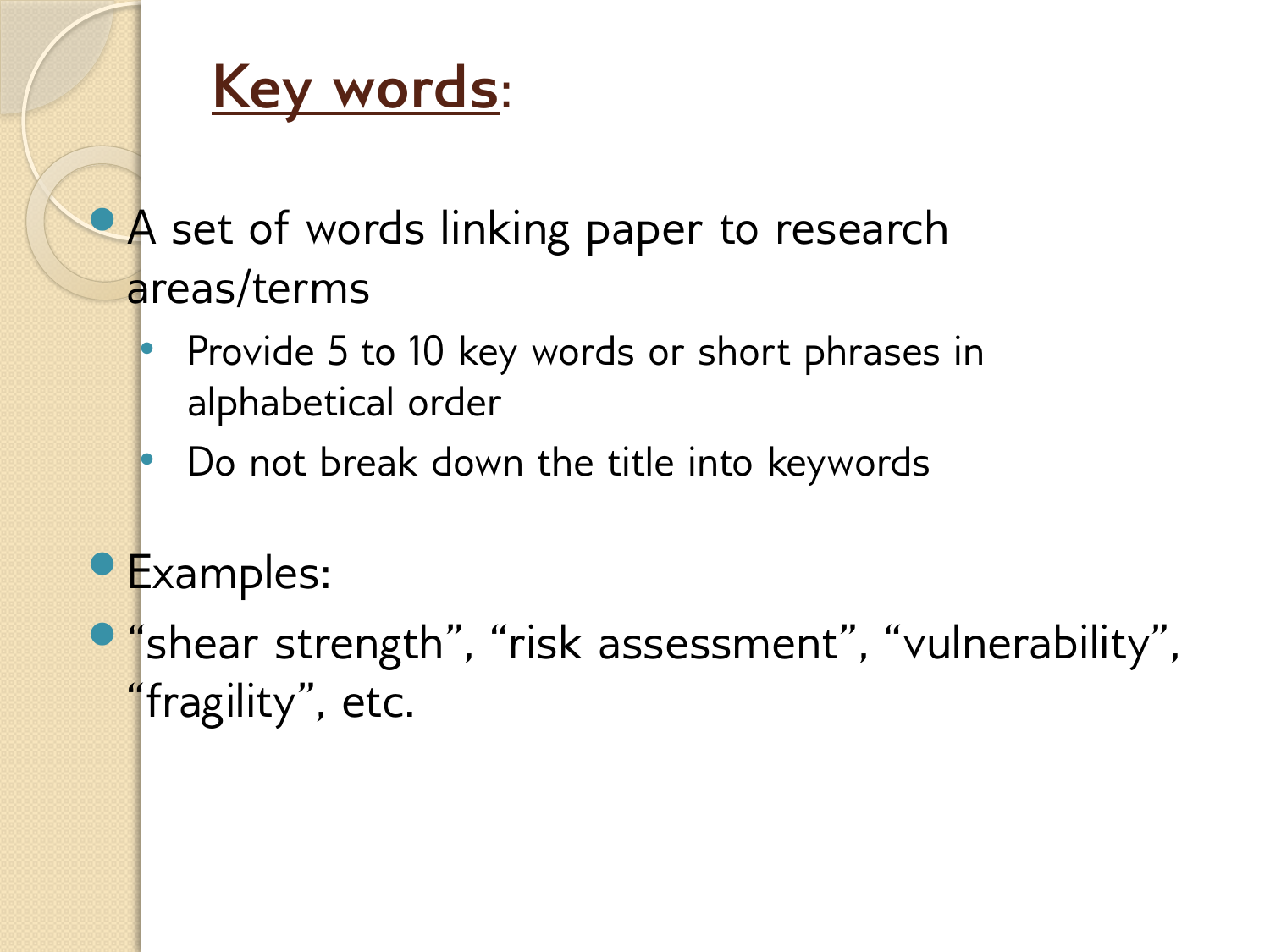

# Key words:

A set of words linking paper to research areas/terms
Provide 5 to 10 key words or short phrases in alphabetical order
Do not break down the title into keywords

Examples:
“shear strength”, “risk assessment”, “vulnerability”, “fragility”, etc.